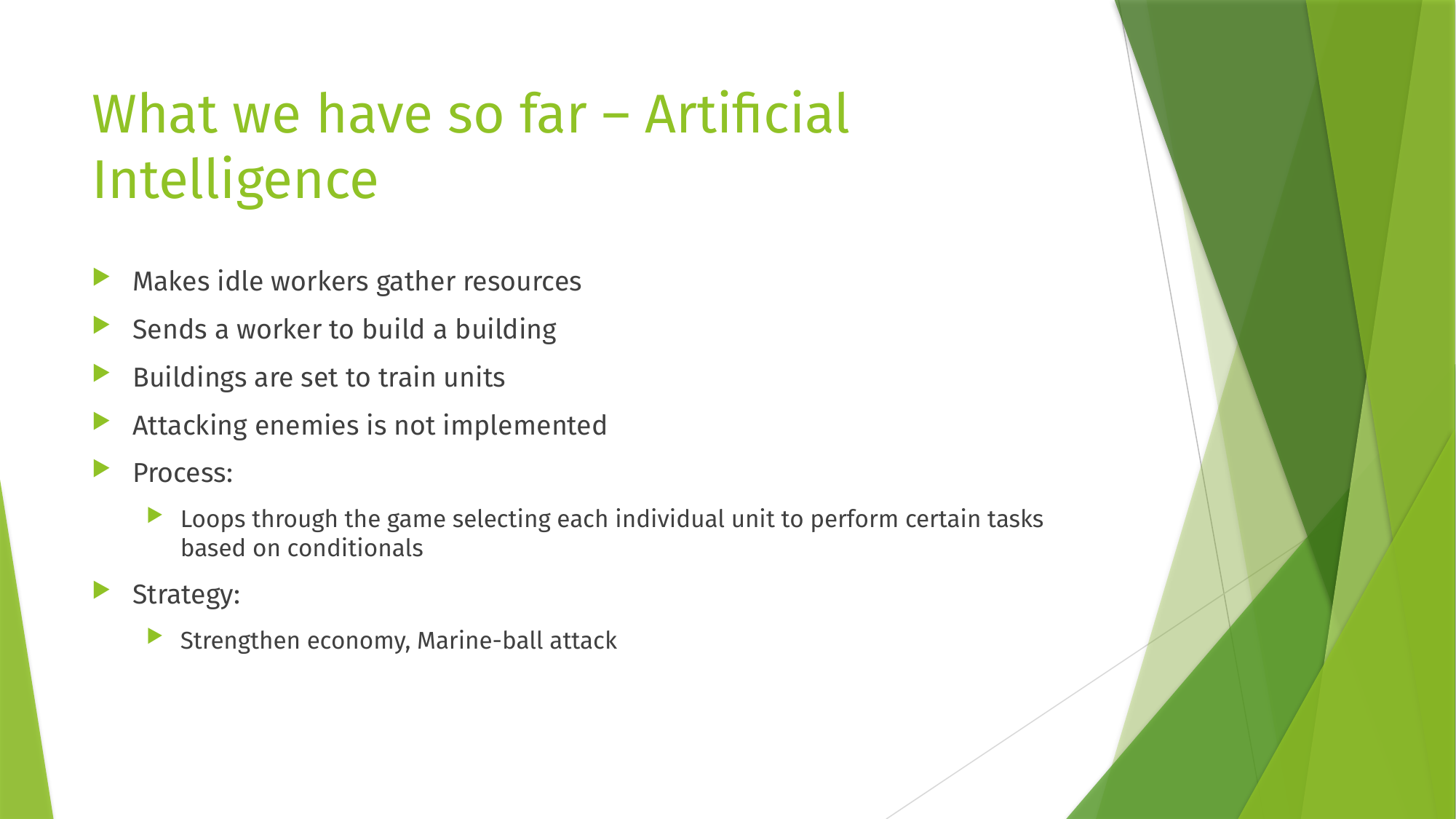

# What we have so far – Artificial Intelligence
Makes idle workers gather resources
Sends a worker to build a building
Buildings are set to train units
Attacking enemies is not implemented
Process:
Loops through the game selecting each individual unit to perform certain tasks based on conditionals
Strategy:
Strengthen economy, Marine-ball attack